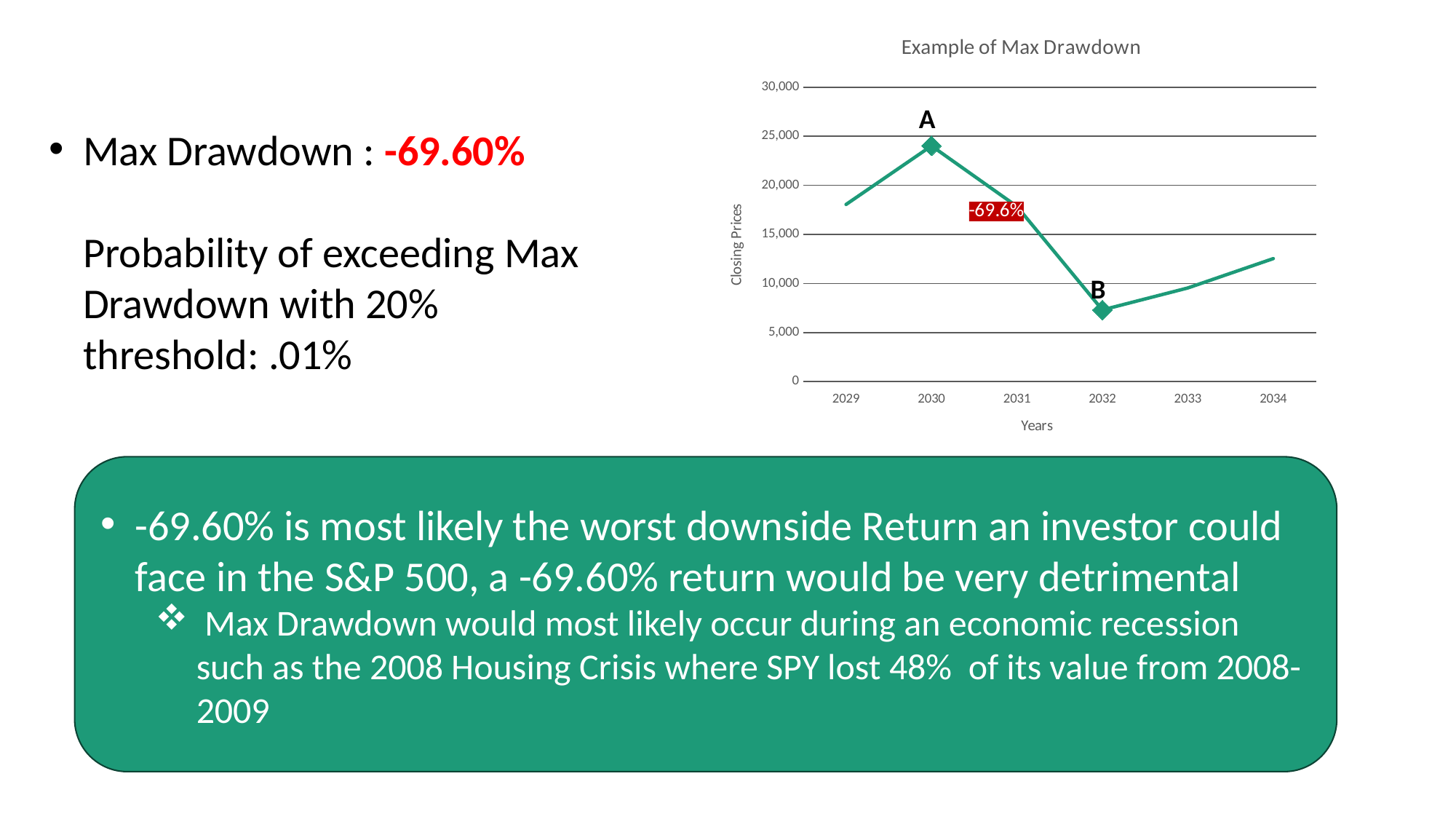

### Chart: Example of Max Drawdown

| Category | Closing Prices  |
|---|---|
| 2029 | 18054.34 |
| 2030 | 24026.85 |
| 2031 | 17855.63 |
| 2032 | 7304.754000000001 |
| 2033 | 9543.0 |
| 2034 | 12534.0 |
A
#
Max Drawdown : -69.60%
Probability of exceeding Max Drawdown with 20% threshold: .01%
B
-69.60% is most likely the worst downside Return an investor could face in the S&P 500, a -69.60% return would be very detrimental
 Max Drawdown would most likely occur during an economic recession such as the 2008 Housing Crisis where SPY lost 48%  of its value from 2008-2009